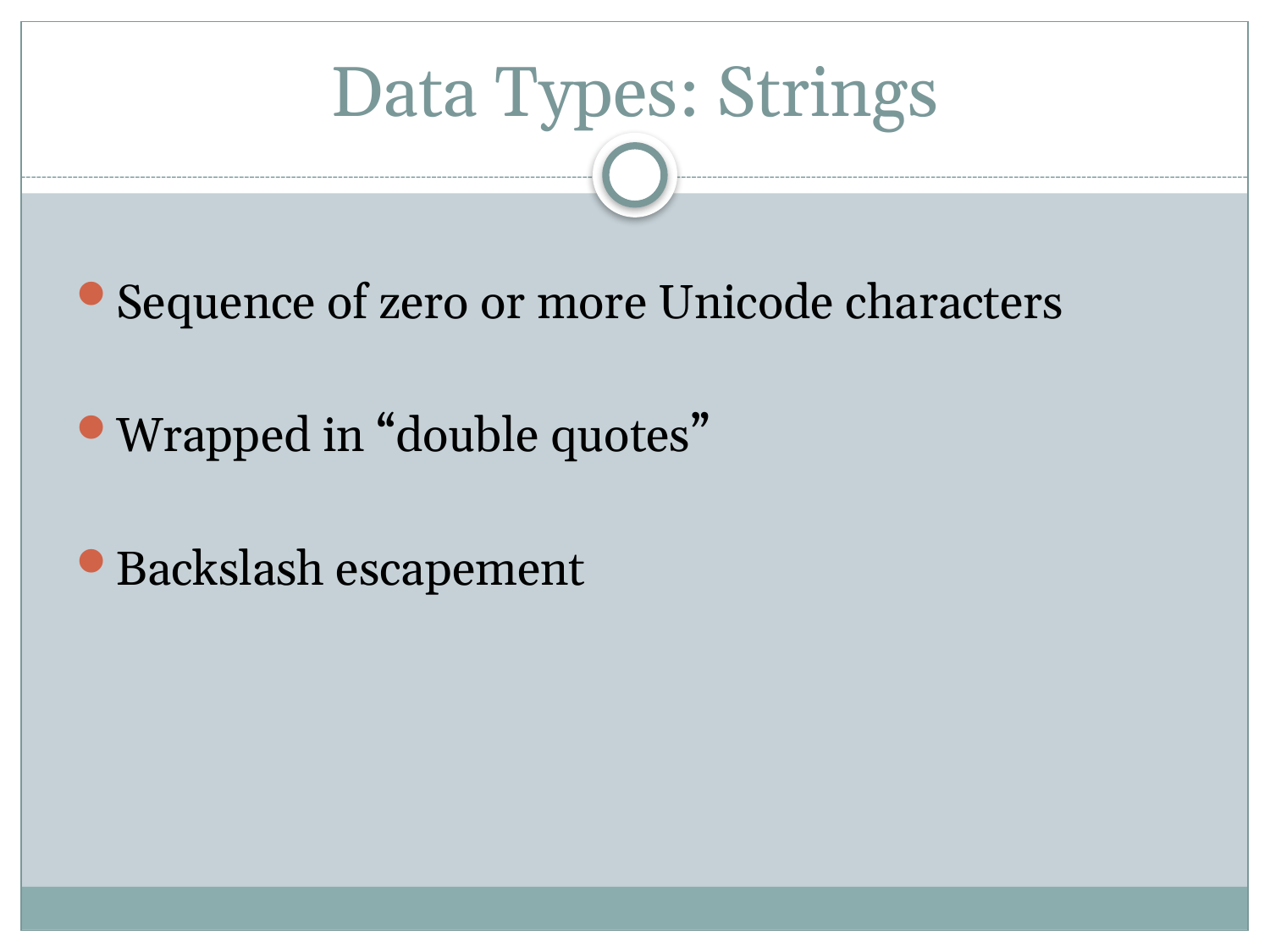

# Data Types: Strings
Sequence of zero or more Unicode characters

Wrapped in “double quotes”

Backslash escapement